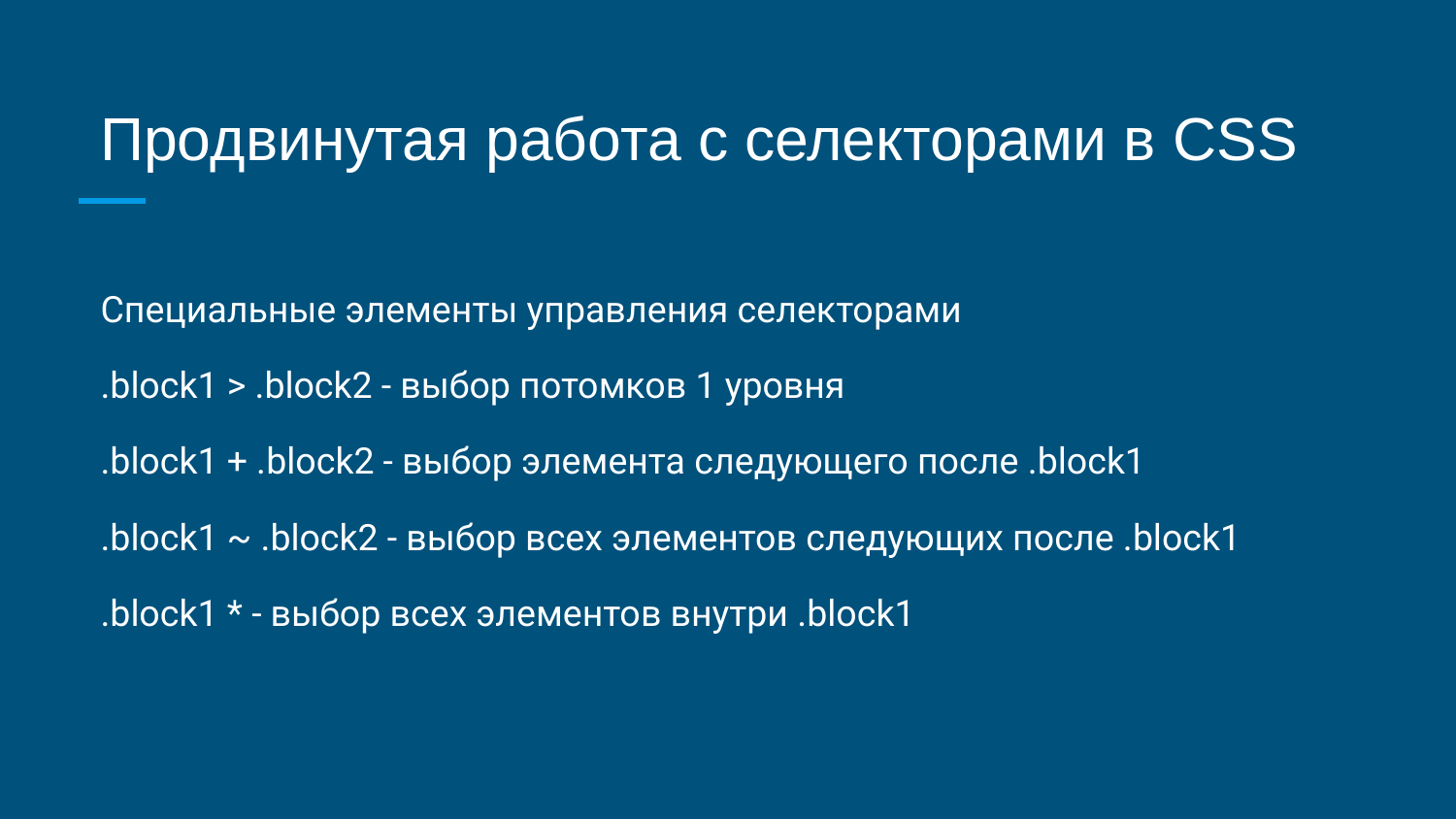

# Продвинутая работа с селекторами в CSS
Специальные элементы управления селекторами
.block1 > .block2 - выбор потомков 1 уровня
.block1 + .block2 - выбор элемента следующего после .block1
.block1 ~ .block2 - выбор всех элементов следующих после .block1
.block1 * - выбор всех элементов внутри .block1